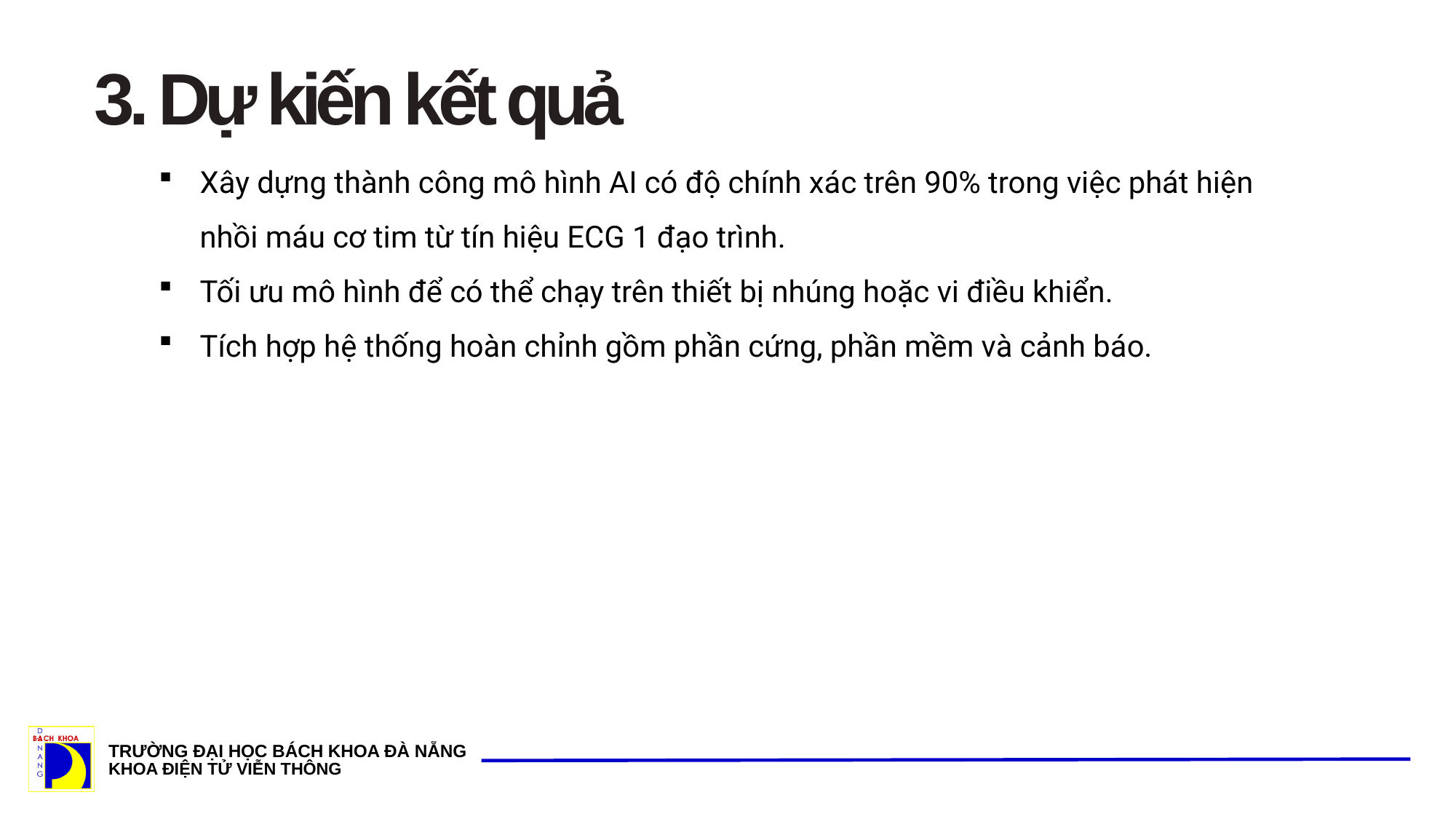

3. Dự kiến kết quả
Xây dựng thành công mô hình AI có độ chính xác trên 90% trong việc phát hiện nhồi máu cơ tim từ tín hiệu ECG 1 đạo trình.
Tối ưu mô hình để có thể chạy trên thiết bị nhúng hoặc vi điều khiển.
Tích hợp hệ thống hoàn chỉnh gồm phần cứng, phần mềm và cảnh báo.

TRƯỜNG ĐẠI HỌC BÁCH KHOA ĐÀ NẴNG
KHOA ĐIỆN TỬ VIỄN THÔNG